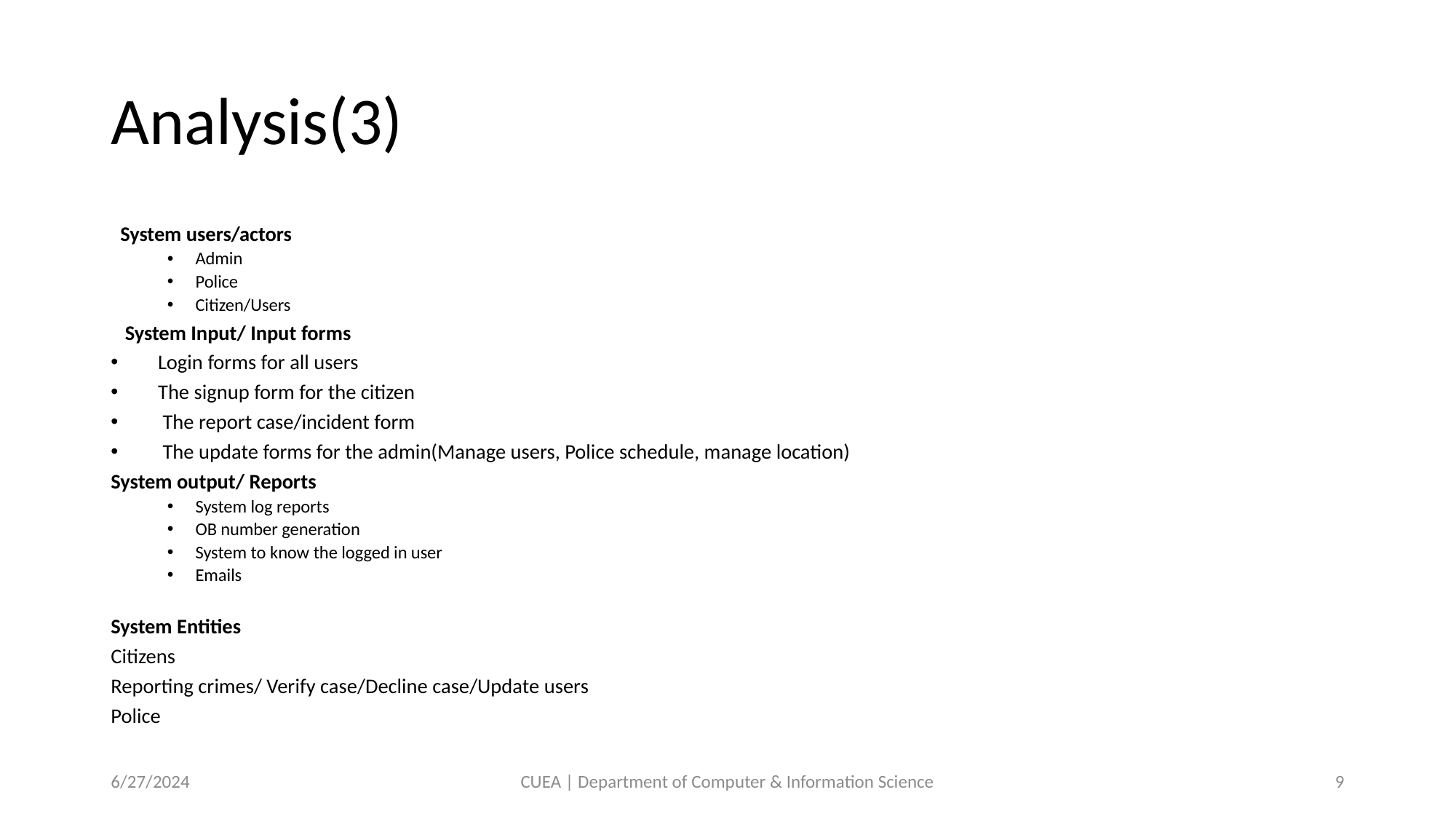

# Analysis(3)
  System users/actors
Admin
Police
Citizen/Users
   System Input/ Input forms
    Login forms for all users
    The signup form for the citizen
     The report case/incident form
     The update forms for the admin(Manage users, Police schedule, manage location)
System output/ Reports
System log reports
OB number generation
System to know the logged in user
Emails

System Entities
Citizens
Reporting crimes/ Verify case/Decline case/Update users
Police

6/27/2024
CUEA | Department of Computer & Information Science
9